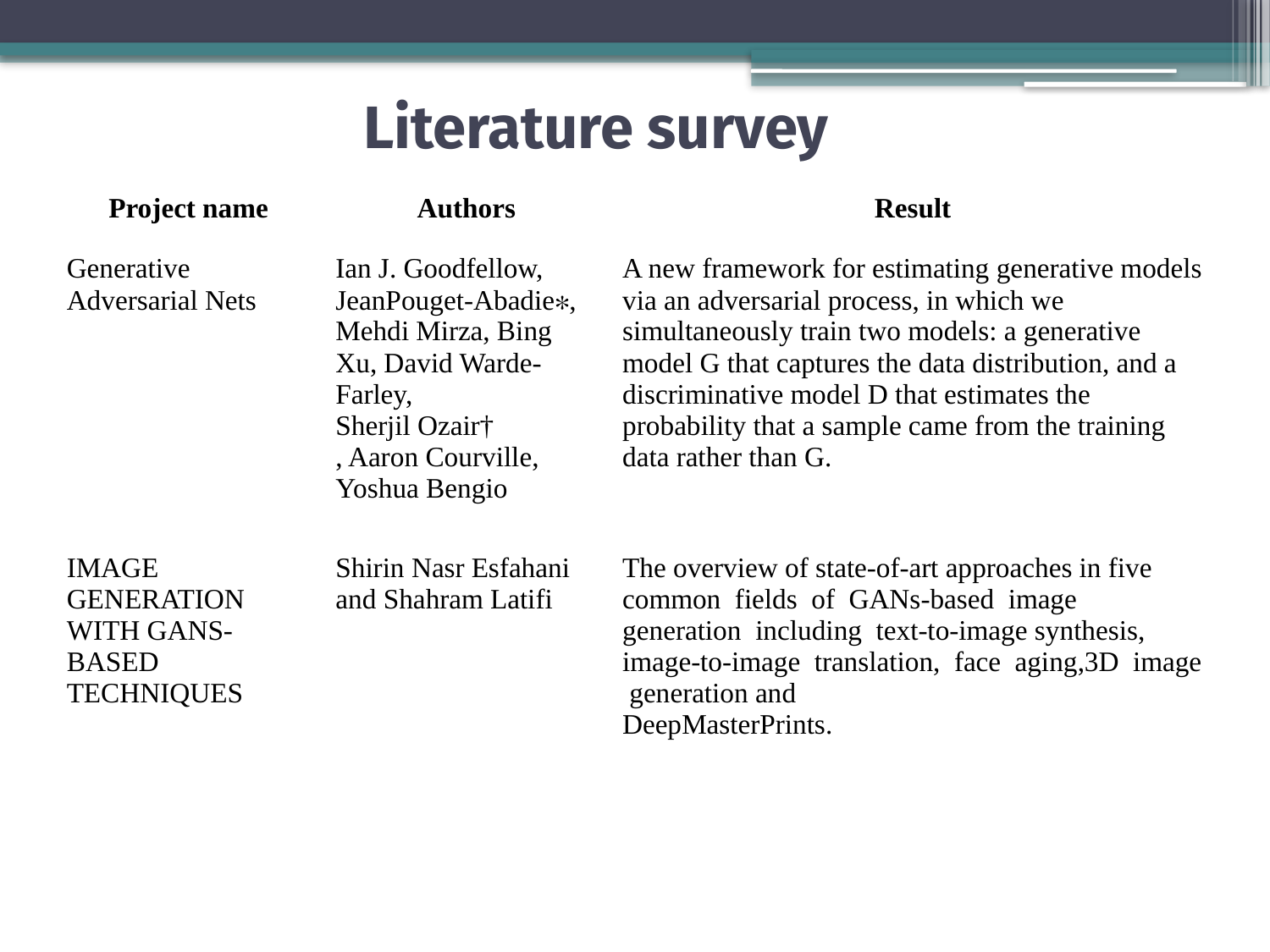

Literature survey
#
| Project name | Authors | Result |
| --- | --- | --- |
| Generative Adversarial Nets | Ian J. Goodfellow, JeanPouget-Abadie∗, Mehdi Mirza, Bing Xu, David Warde-Farley, Sherjil Ozair† , Aaron Courville, Yoshua Bengio | A new framework for estimating generative models via an adversarial process, in which we simultaneously train two models: a generative model G that captures the data distribution, and a discriminative model D that estimates the probability that a sample came from the training data rather than G. |
| IMAGE GENERATION WITH GANS-BASED TECHNIQUES | Shirin Nasr Esfahani and Shahram Latifi | The overview of state-of-art approaches in five common fields of GANs-based image generation including text-to-image synthesis, image-to-image translation, face aging,3D image generation and DeepMasterPrints. |

5